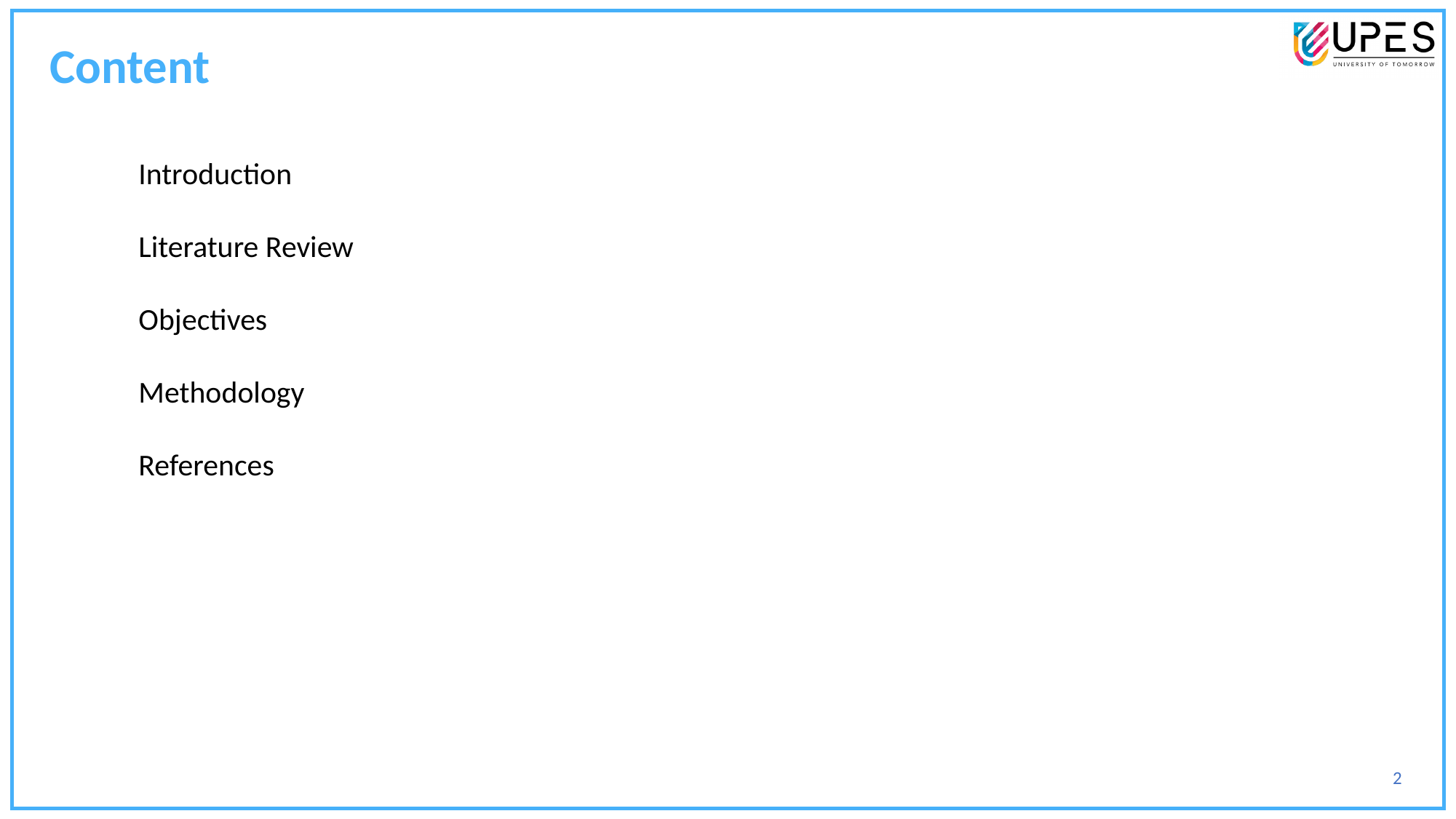

Content
Introduction

Literature Review

Objectives

Methodology

References

2